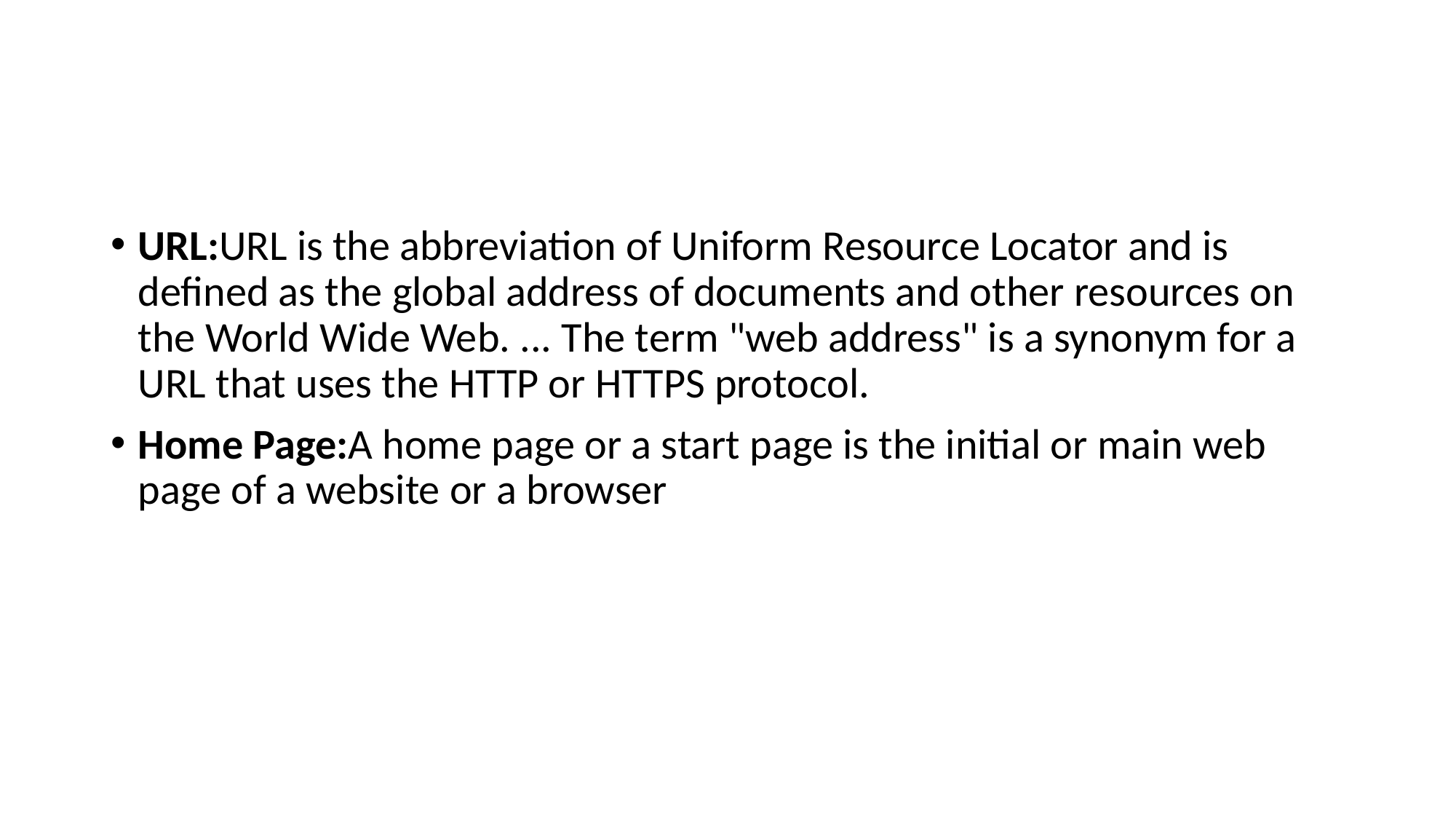

#
URL:URL is the abbreviation of Uniform Resource Locator and is defined as the global address of documents and other resources on the World Wide Web. ... The term "web address" is a synonym for a URL that uses the HTTP or HTTPS protocol.
Home Page:A home page or a start page is the initial or main web page of a website or a browser